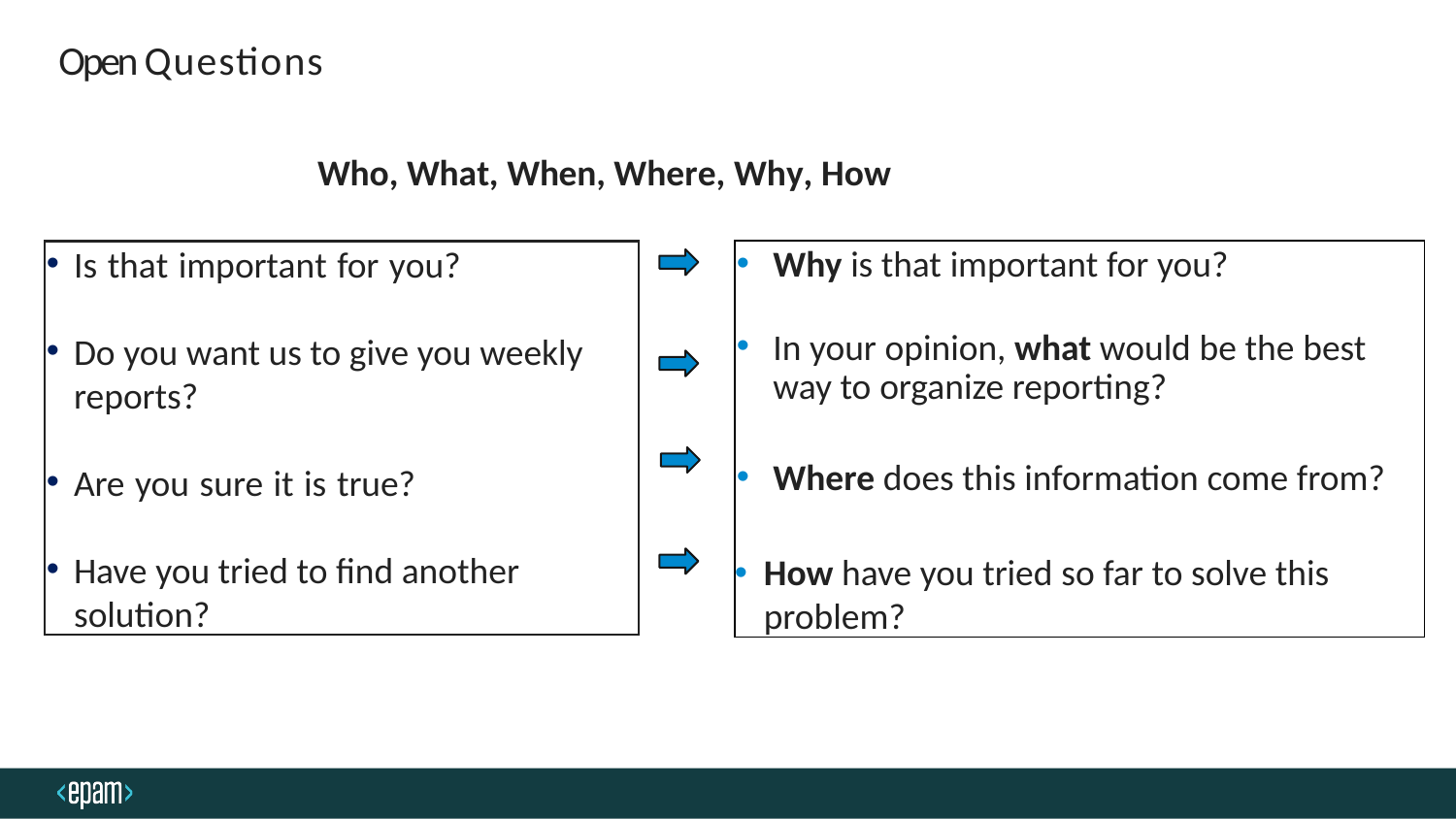

# Open Questions
Who, What, When, Where, Why, How
Why is that important for you?

In your opinion, what would be the best way to organize reporting?

Where does this information come from?

How have you tried so far to solve this problem?
Is that important for you?

Do you want us to give you weekly reports?

Are you sure it is true?

Have you tried to find another solution?